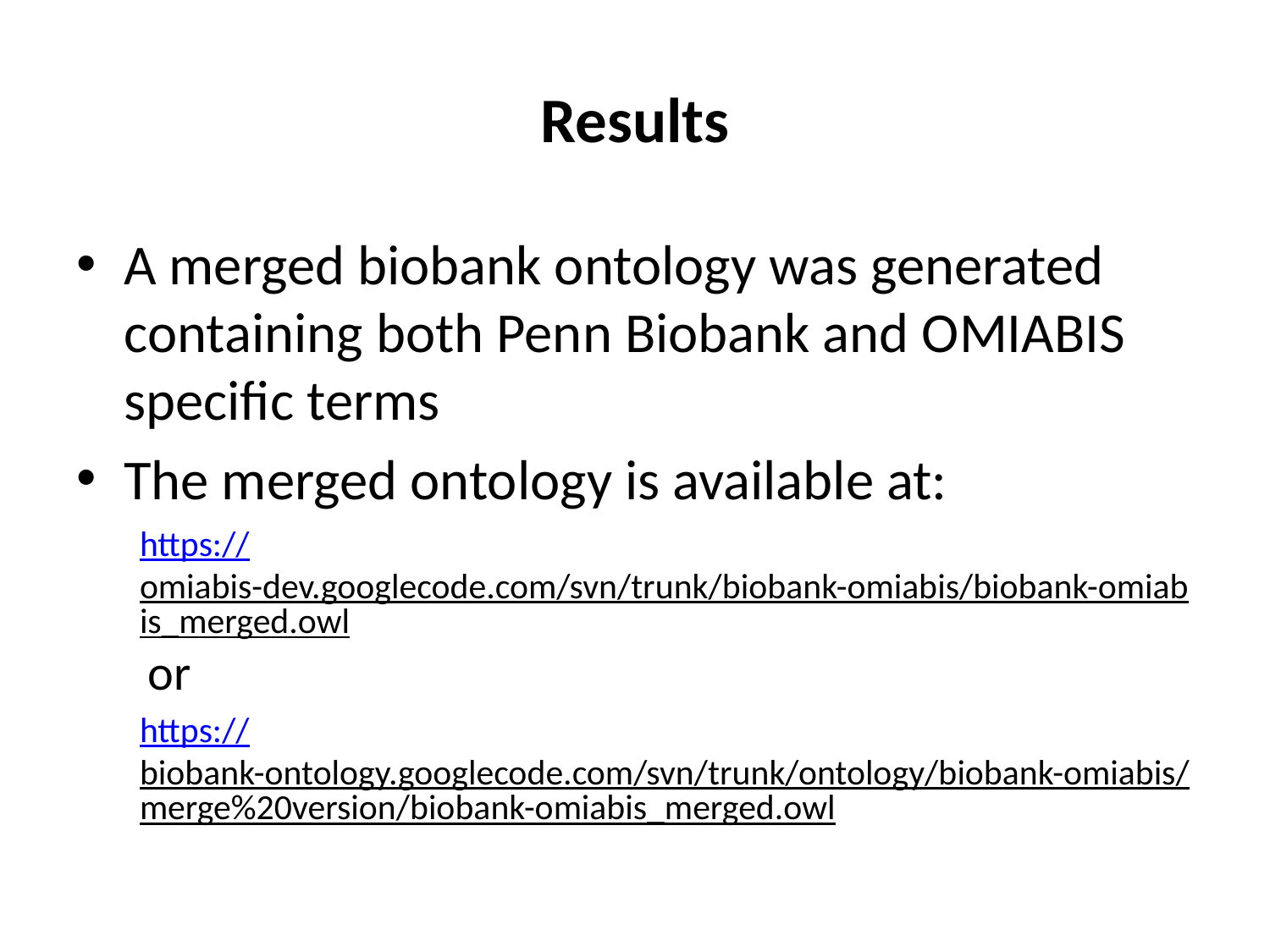

# Results
A merged biobank ontology was generated containing both Penn Biobank and OMIABIS specific terms
The merged ontology is available at:
https://omiabis-dev.googlecode.com/svn/trunk/biobank-omiabis/biobank-omiabis_merged.owl or
https://biobank-ontology.googlecode.com/svn/trunk/ontology/biobank-omiabis/merge%20version/biobank-omiabis_merged.owl